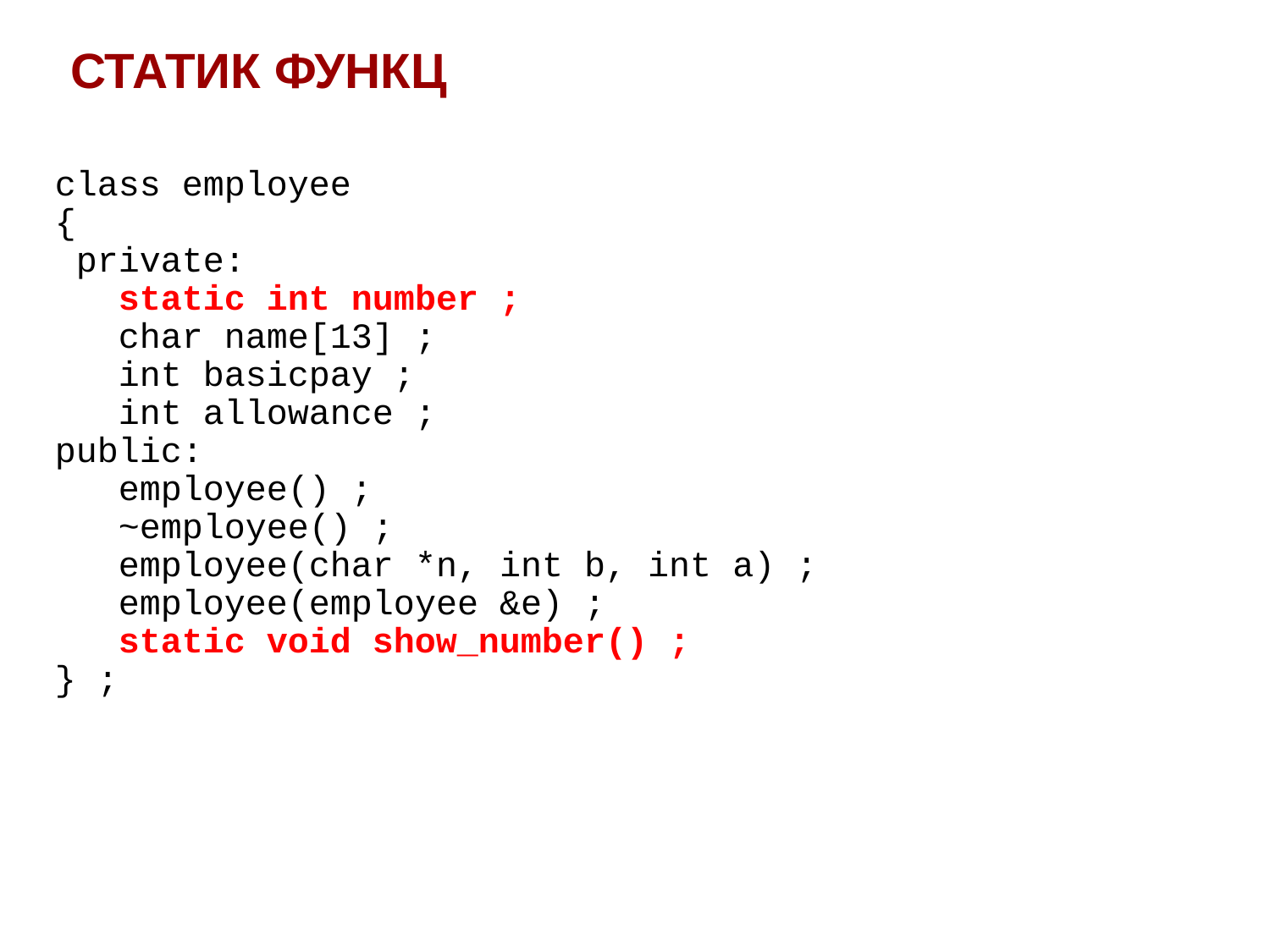

СТАТИК ФУНКЦ
class employee
{
 private:
 	static int number ;
 	char name[13] ;
 	int basicpay ;
 	int allowance ;
public:
	employee() ;
	~employee() ;
	employee(char *n, int b, int a) ;
	employee(employee &e) ;
	static void show_number() ;
} ;